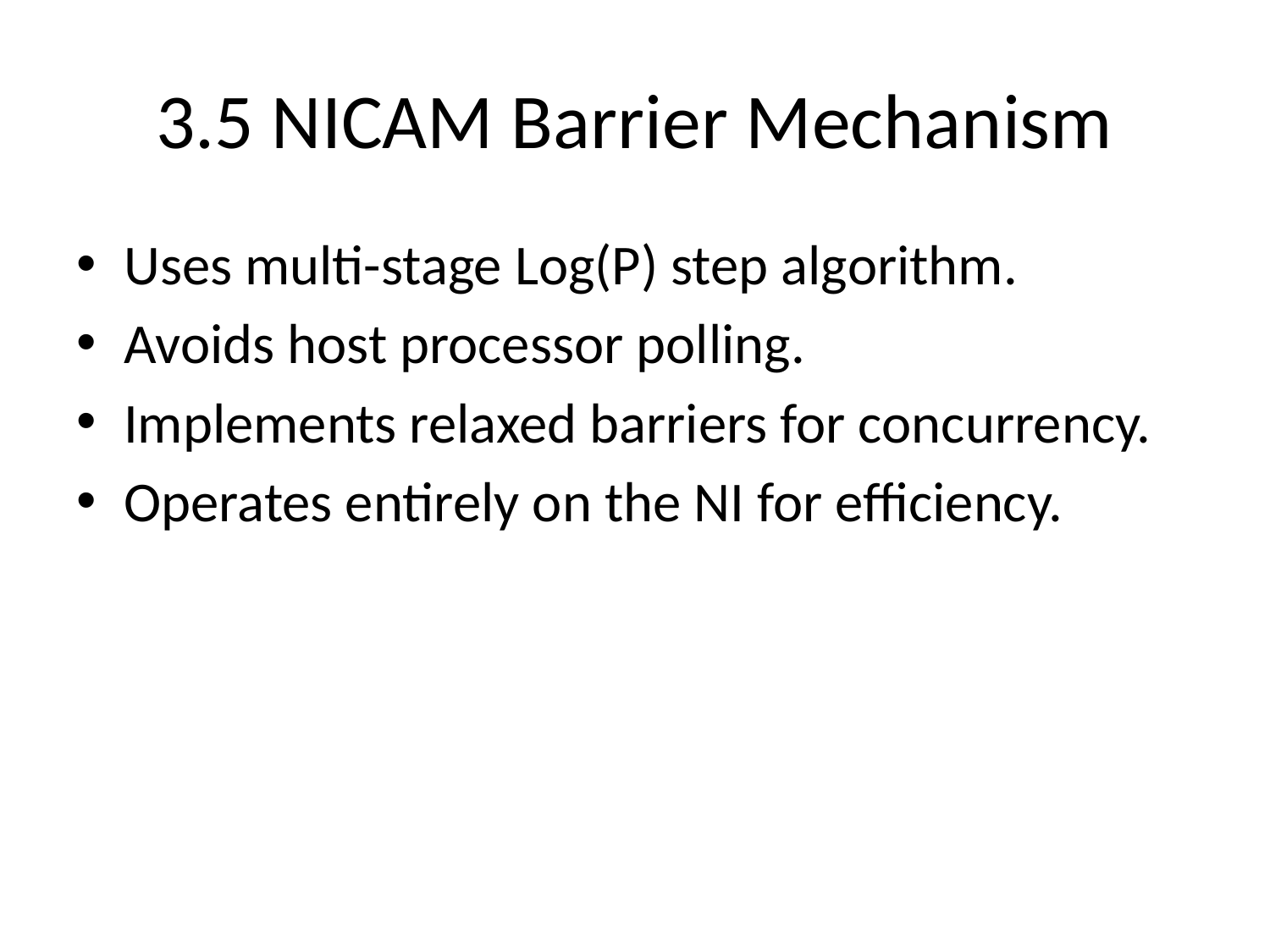

# 3.5 NICAM Barrier Mechanism
Uses multi-stage Log(P) step algorithm.
Avoids host processor polling.
Implements relaxed barriers for concurrency.
Operates entirely on the NI for efficiency.